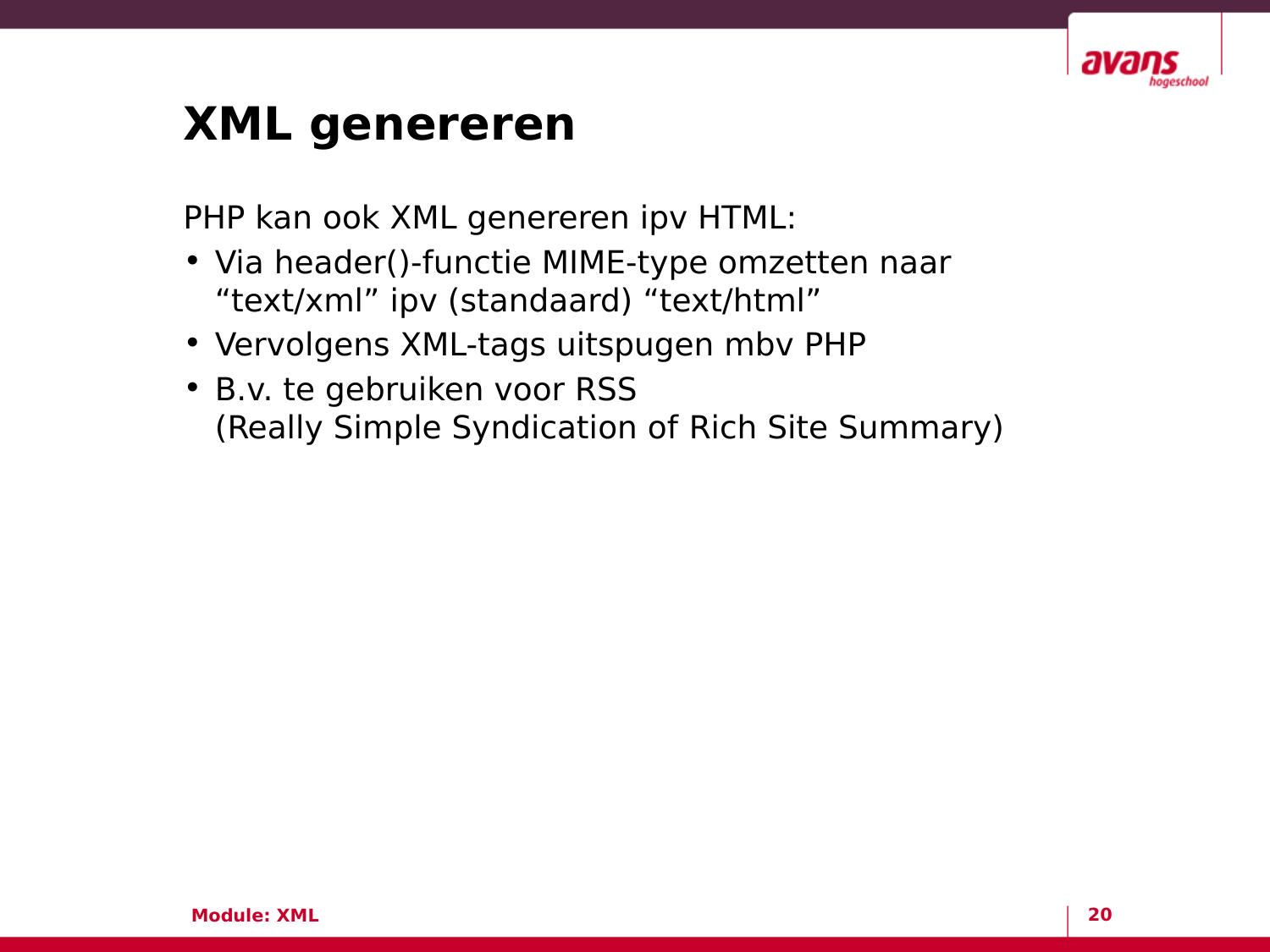

# XML genereren
PHP kan ook XML genereren ipv HTML:
Via header()-functie MIME-type omzetten naar “text/xml” ipv (standaard) “text/html”
Vervolgens XML-tags uitspugen mbv PHP
B.v. te gebruiken voor RSS
(Really Simple Syndication of Rich Site Summary)

20